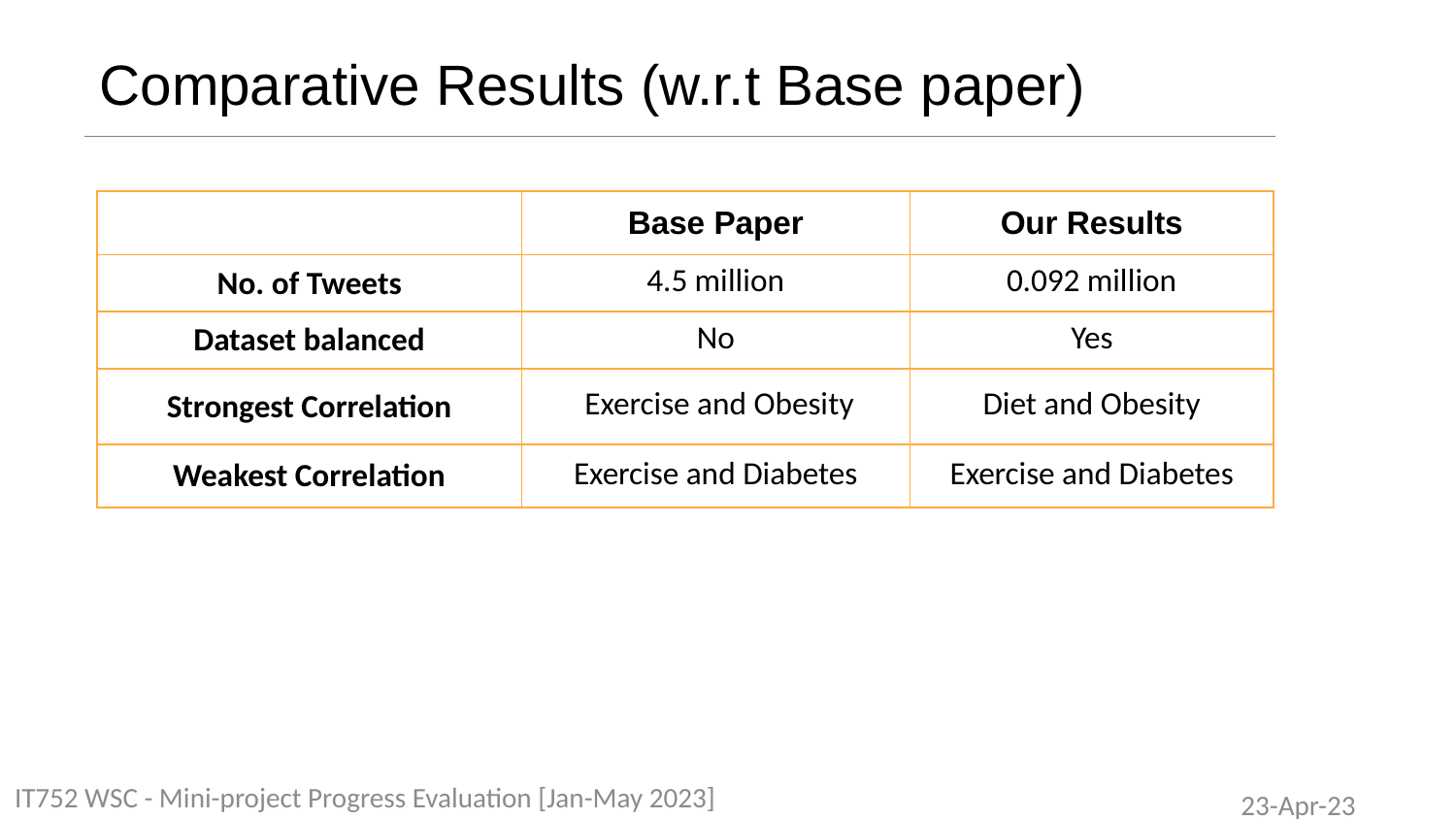

# Comparative Results (w.r.t Base paper)
|  | Base Paper | Our Results |
| --- | --- | --- |
| No. of Tweets | 4.5 million | 0.092 million |
| Dataset balanced | No | Yes |
| Strongest Correlation | Exercise and Obesity | Diet and Obesity |
| Weakest Correlation | Exercise and Diabetes | Exercise and Diabetes |
IT752 WSC - Mini-project Progress Evaluation [Jan-May 2023]
23-Apr-23